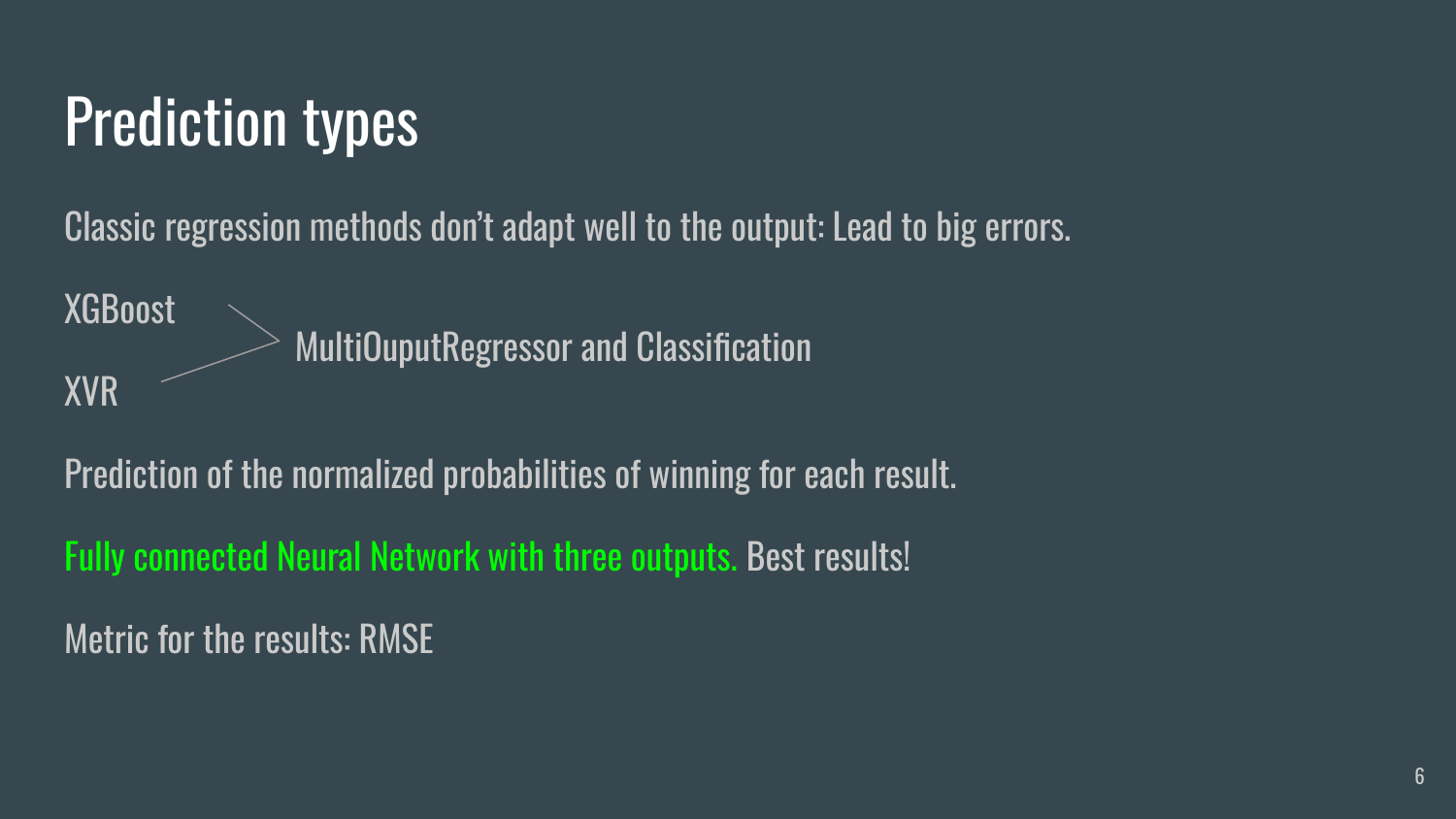

# Prediction types
Classic regression methods don’t adapt well to the output: Lead to big errors.
XGBoost
XVR
Prediction of the normalized probabilities of winning for each result.
Fully connected Neural Network with three outputs. Best results!
Metric for the results: RMSE

MultiOuputRegressor and Classification

6